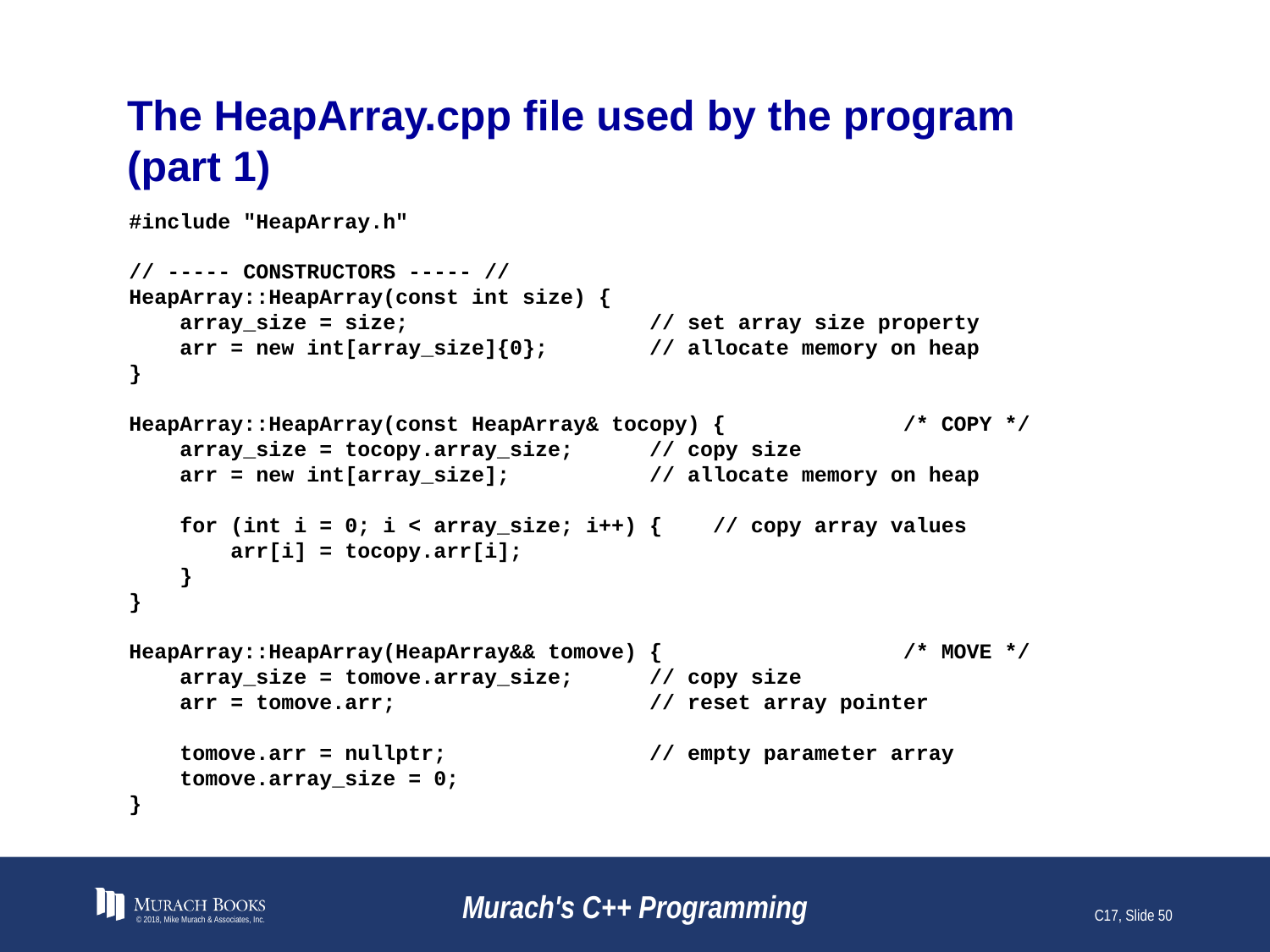

# The HeapArray.cpp file used by the program (part 1)
#include "HeapArray.h"

// ----- CONSTRUCTORS ----- //
HeapArray::HeapArray(const int size) {
    array_size = size;                   // set array size property
    arr = new int[array_size]{0};        // allocate memory on heap
}

HeapArray::HeapArray(const HeapArray& tocopy) {              /* COPY */
    array_size = tocopy.array_size;      // copy size
    arr = new int[array_size];           // allocate memory on heap

    for (int i = 0; i < array_size; i++) {    // copy array values
        arr[i] = tocopy.arr[i];
    }
}

HeapArray::HeapArray(HeapArray&& tomove) {                   /* MOVE */
    array_size = tomove.array_size;      // copy size
    arr = tomove.arr;                    // reset array pointer

    tomove.arr = nullptr;                // empty parameter array
    tomove.array_size = 0;
}

© 2018, Mike Murach & Associates, Inc.
Murach's C++ Programming

C17, Slide 50